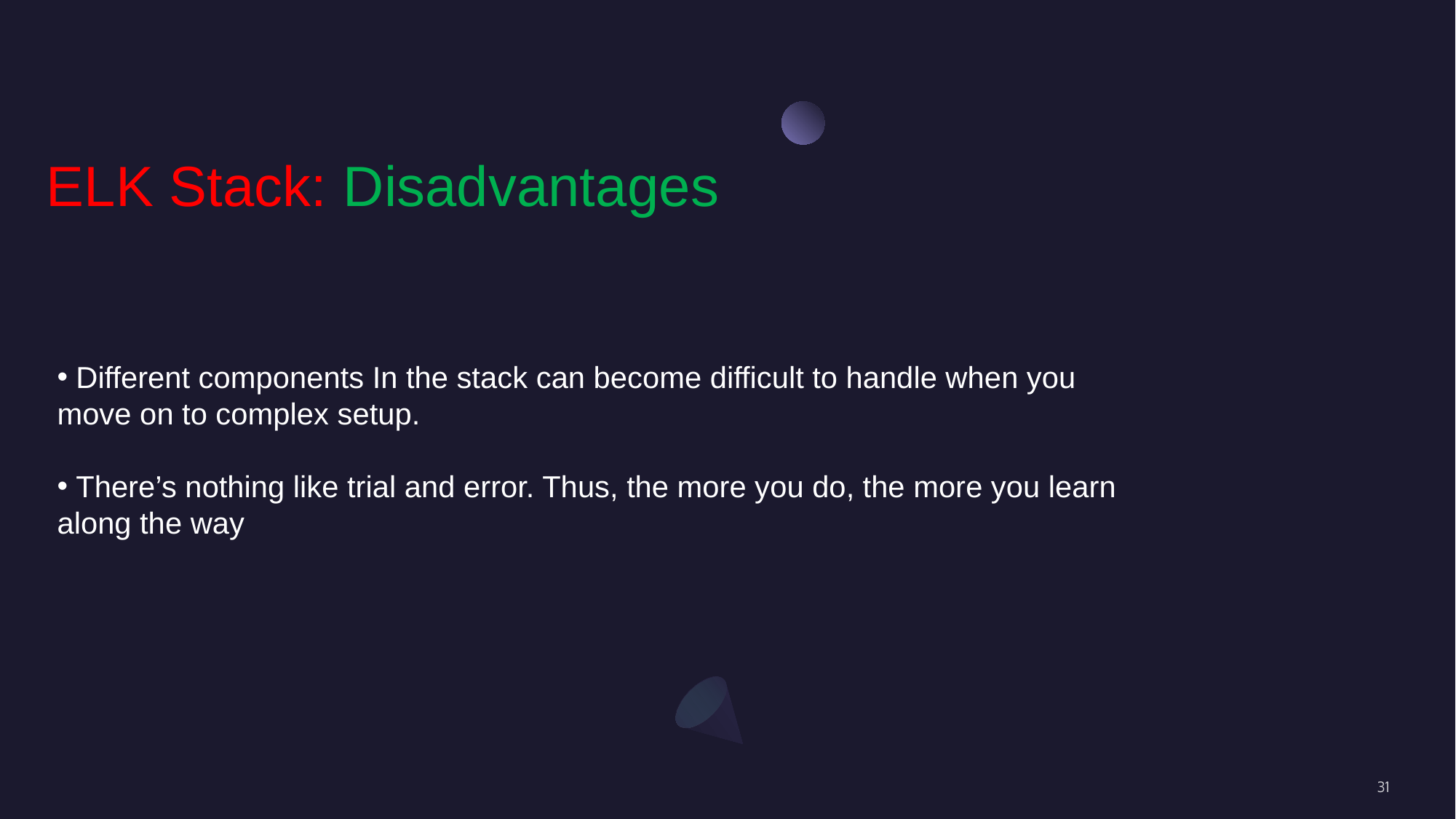

# ELK Stack: Disadvantages
 Different components In the stack can become difficult to handle when you move on to complex setup.

 There’s nothing like trial and error. Thus, the more you do, the more you learn along the way

31